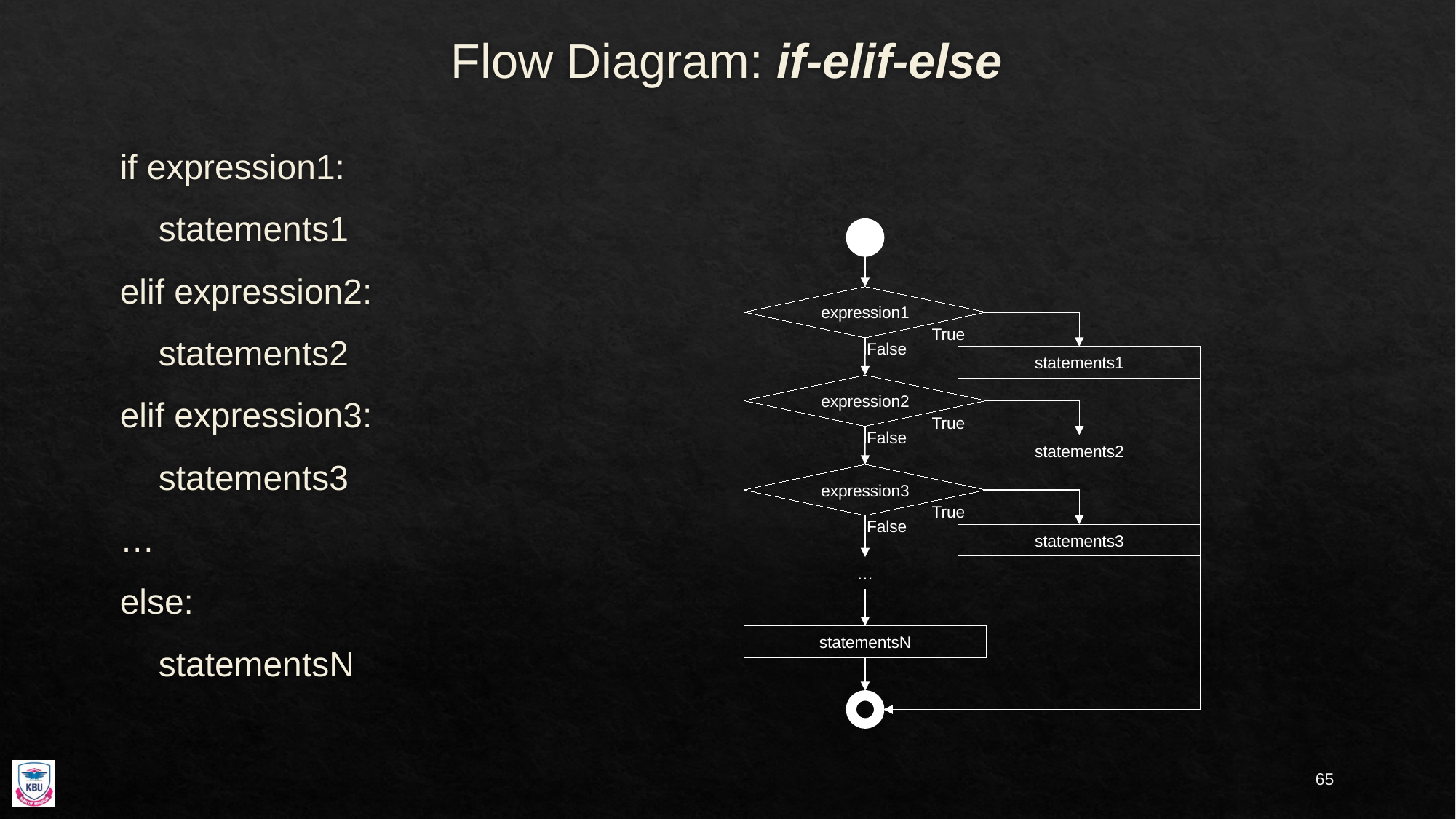

# Flow Diagram: if-elif-else
if expression1:
    statements1
elif expression2:
    statements2
elif expression3:
    statements3
…
else:
    statementsN

expression1
True
False
statements1

expression2
True
False
statements2

expression3
True
False
statements3
…
statementsN

65